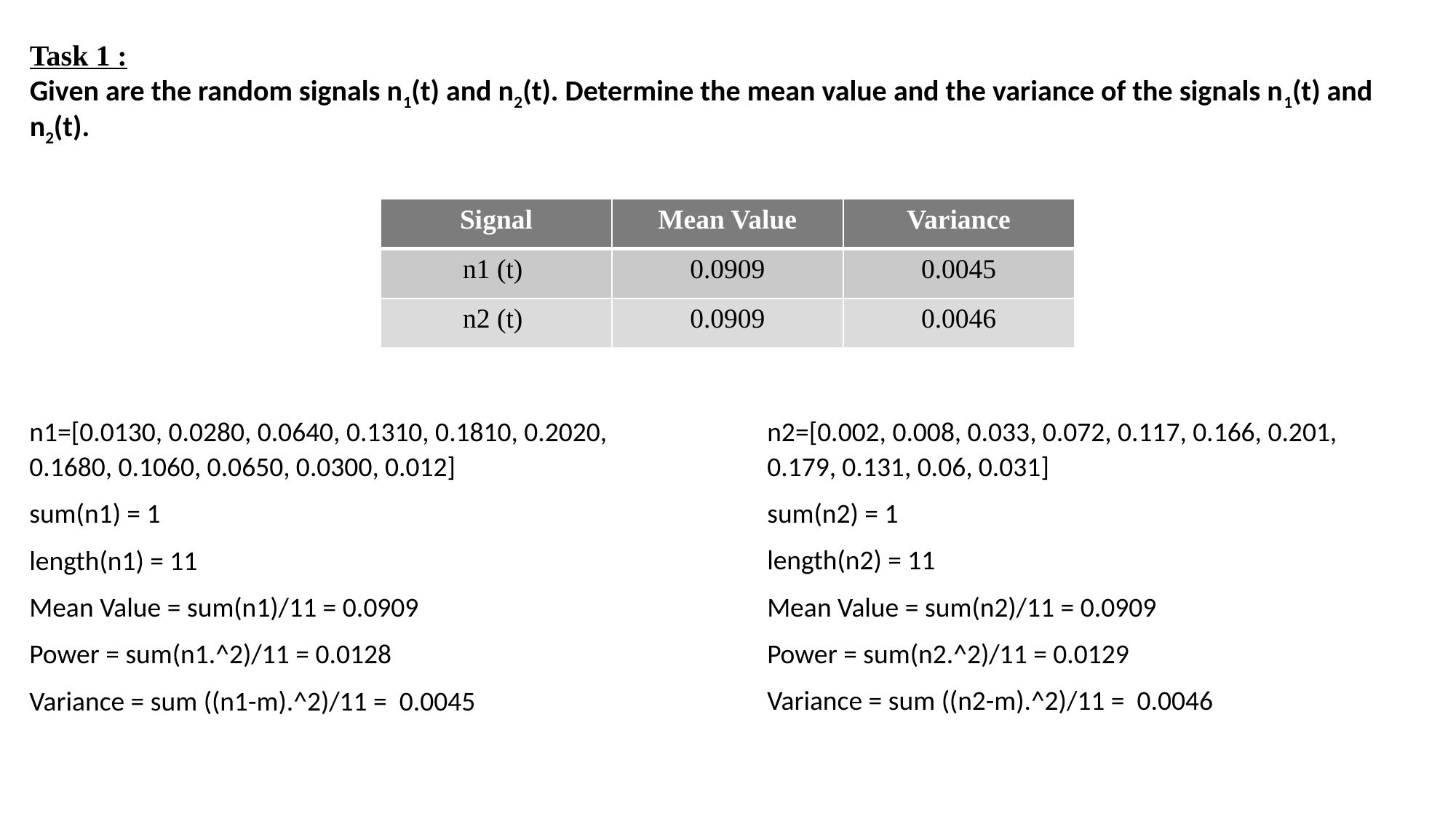

# Task 1 : Given are the random signals n1(t) and n2(t). Determine the mean value and the variance of the signals n1(t) and n2(t).
| Signal | Mean Value | Variance |
| --- | --- | --- |
| n1 (t) | 0.0909 | 0.0045 |
| n2 (t) | 0.0909 | 0.0046 |
n2=[0.002, 0.008, 0.033, 0.072, 0.117, 0.166, 0.201, 0.179, 0.131, 0.06, 0.031]
sum(n2) = 1
length(n2) = 11
Mean Value = sum(n2)/11 = 0.0909
Power = sum(n2.^2)/11 = 0.0129
Variance = sum ((n2-m).^2)/11 =  0.0046
n1=[0.0130, 0.0280, 0.0640, 0.1310, 0.1810, 0.2020, 0.1680, 0.1060, 0.0650, 0.0300, 0.012]
sum(n1) = 1
length(n1) = 11
Mean Value = sum(n1)/11 = 0.0909
Power = sum(n1.^2)/11 = 0.0128
Variance = sum ((n1-m).^2)/11 =  0.0045